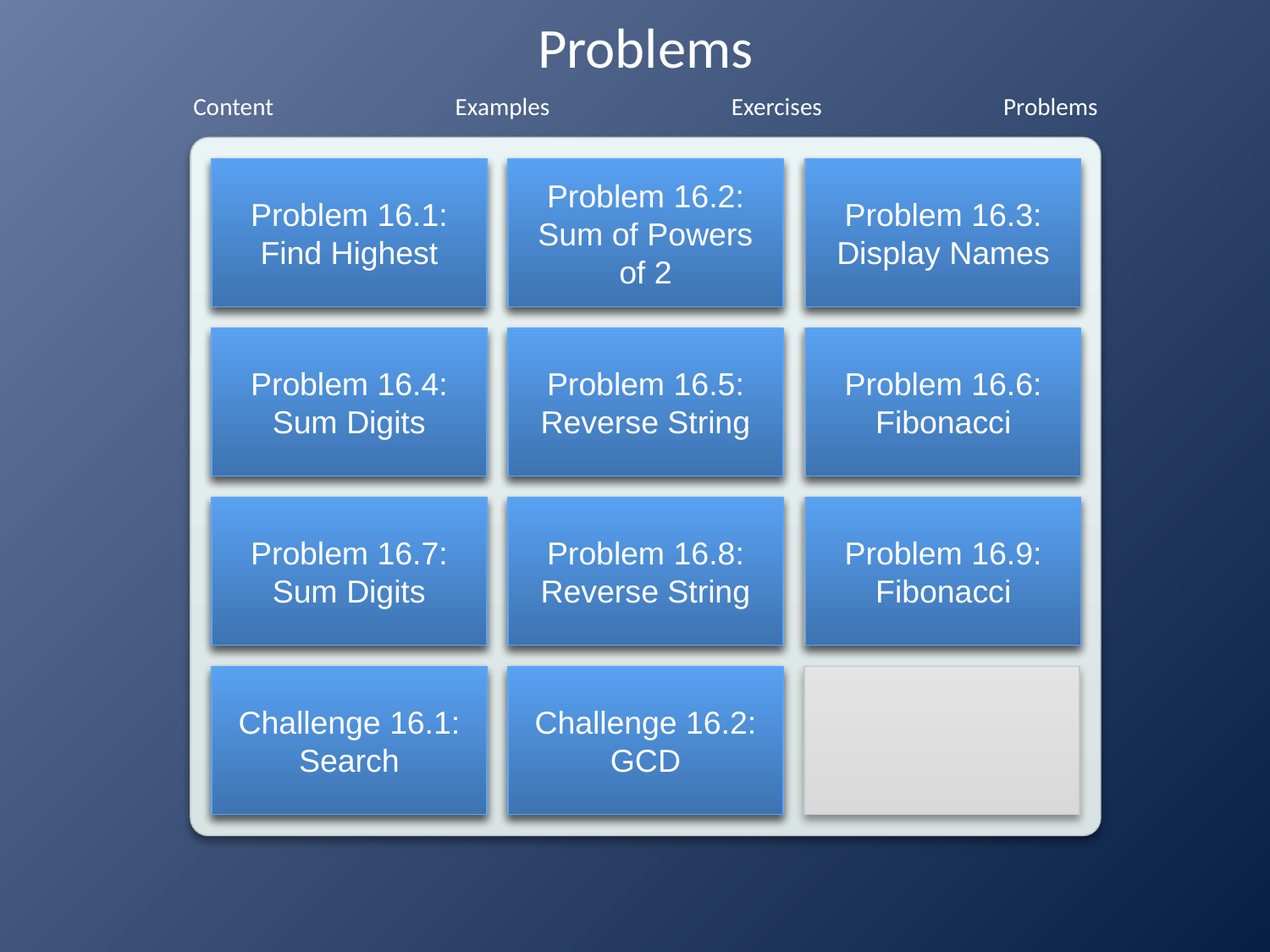

# Problems
Problem 16.1:
Find Highest
Problem 16.3:
Display Names
Problem 16.2:
Sum of Powers of 2
Problem 16.4:
Sum Digits
Problem 16.6:
Fibonacci
Problem 16.5:
Reverse String
Problem 16.7:
Sum Digits
Problem 16.9:
Fibonacci
Problem 16.8:
Reverse String
Challenge 16.1:
Search
Challenge 16.2:
GCD